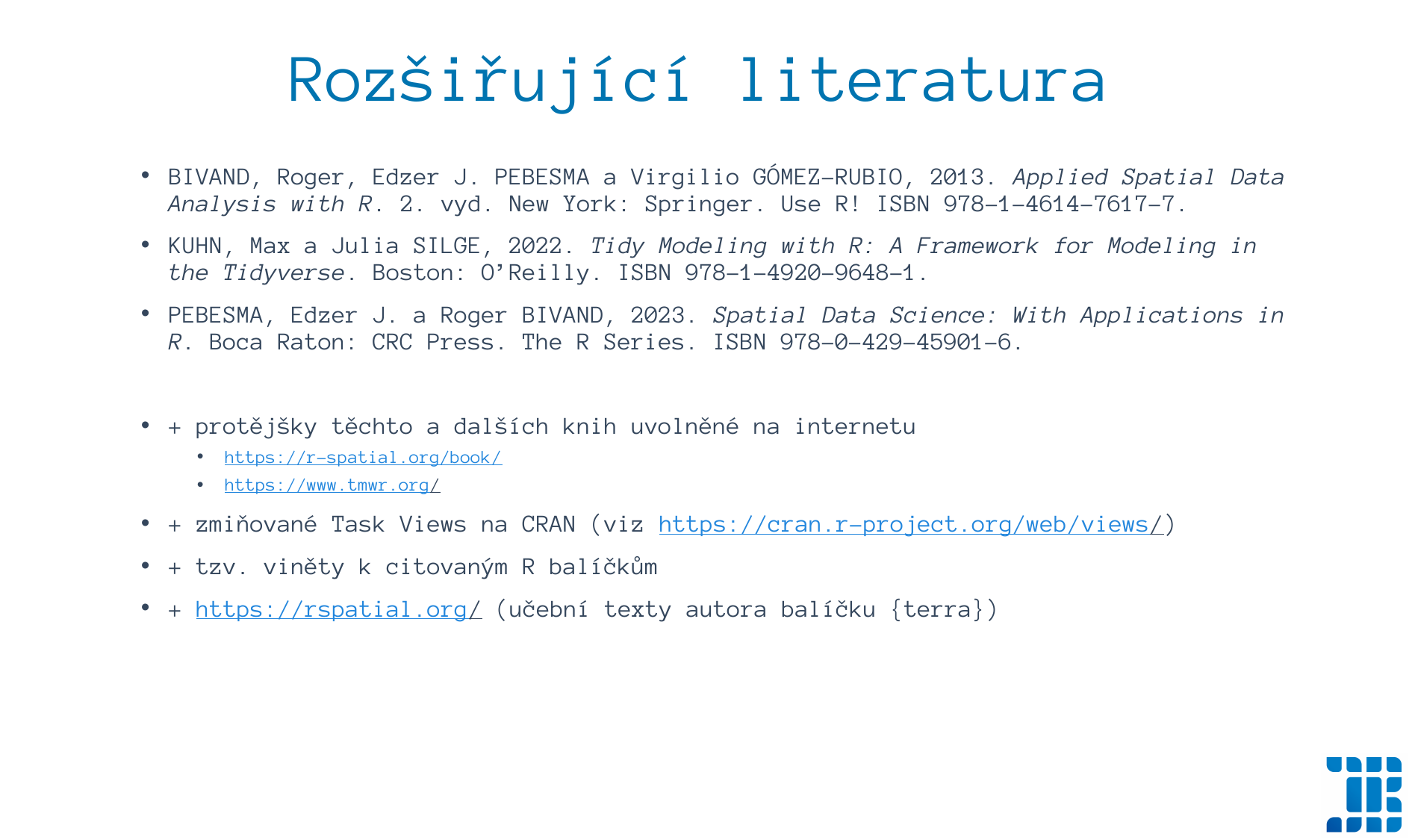

Rozšiřující literatura
BIVAND, Roger, Edzer J. PEBESMA a Virgilio GÓMEZ-RUBIO, 2013. Applied Spatial Data Analysis with R. 2. vyd. New York: Springer. Use R! ISBN 978-1-4614-7617-7.
KUHN, Max a Julia SILGE, 2022. Tidy Modeling with R: A Framework for Modeling in the Tidyverse. Boston: O’Reilly. ISBN 978-1-4920-9648-1.
PEBESMA, Edzer J. a Roger BIVAND, 2023. Spatial Data Science: With Applications in R. Boca Raton: CRC Press. The R Series. ISBN 978-0-429-45901-6.

+ protějšky těchto a dalších knih uvolněné na internetu
https://r-spatial.org/book/
https://www.tmwr.org/
+ zmiňované Task Views na CRAN (viz https://cran.r-project.org/web/views/)
+ tzv. viněty k citovaným R balíčkům
+ https://rspatial.org/ (učební texty autora balíčku {terra})